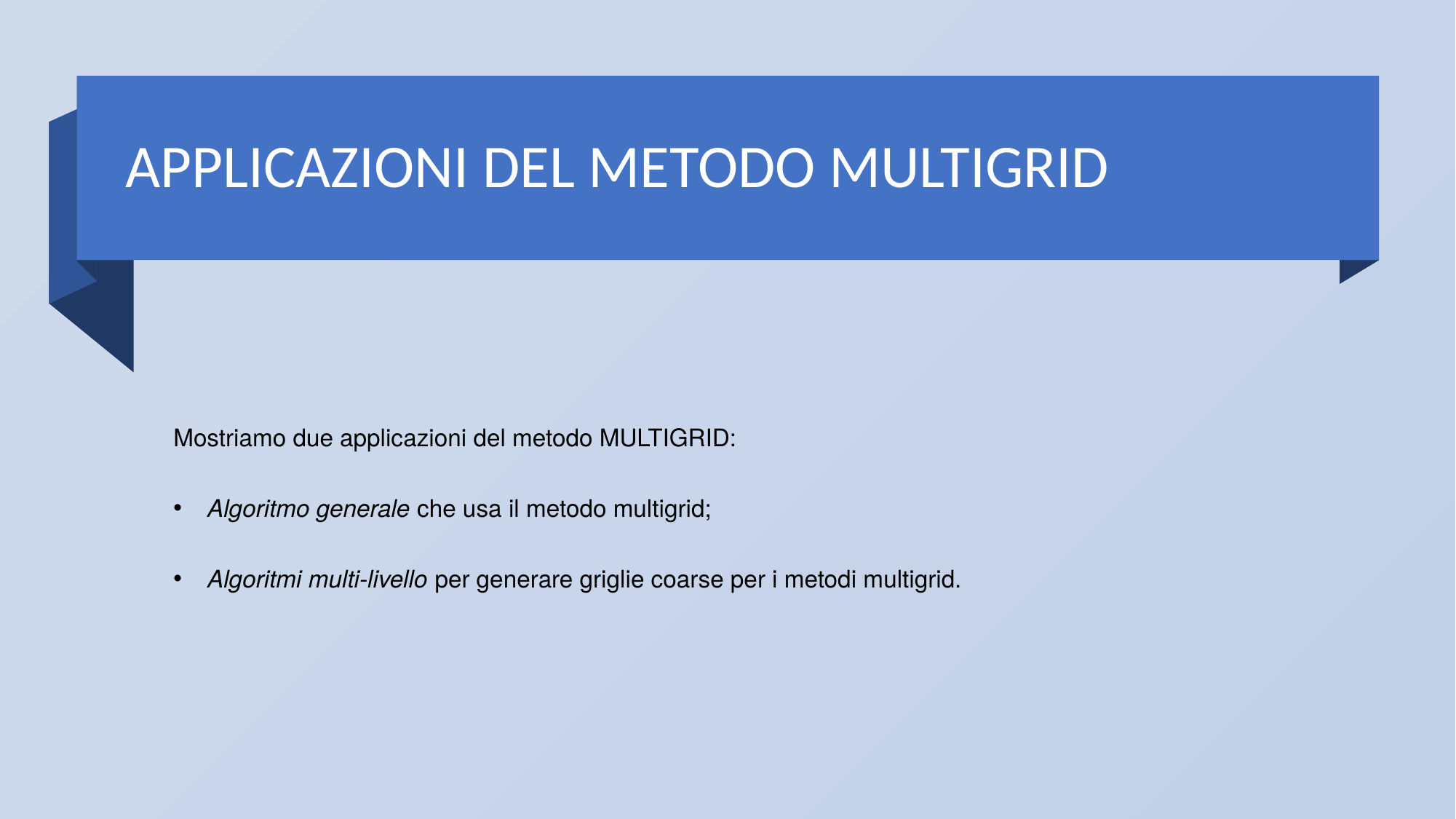

# APPLICAZIONI DEL METODO MULTIGRID

Mostriamo due applicazioni del metodo MULTIGRID:

Algoritmo generale che usa il metodo multigrid;

Algoritmi multi-livello per generare griglie coarse per i metodi multigrid.